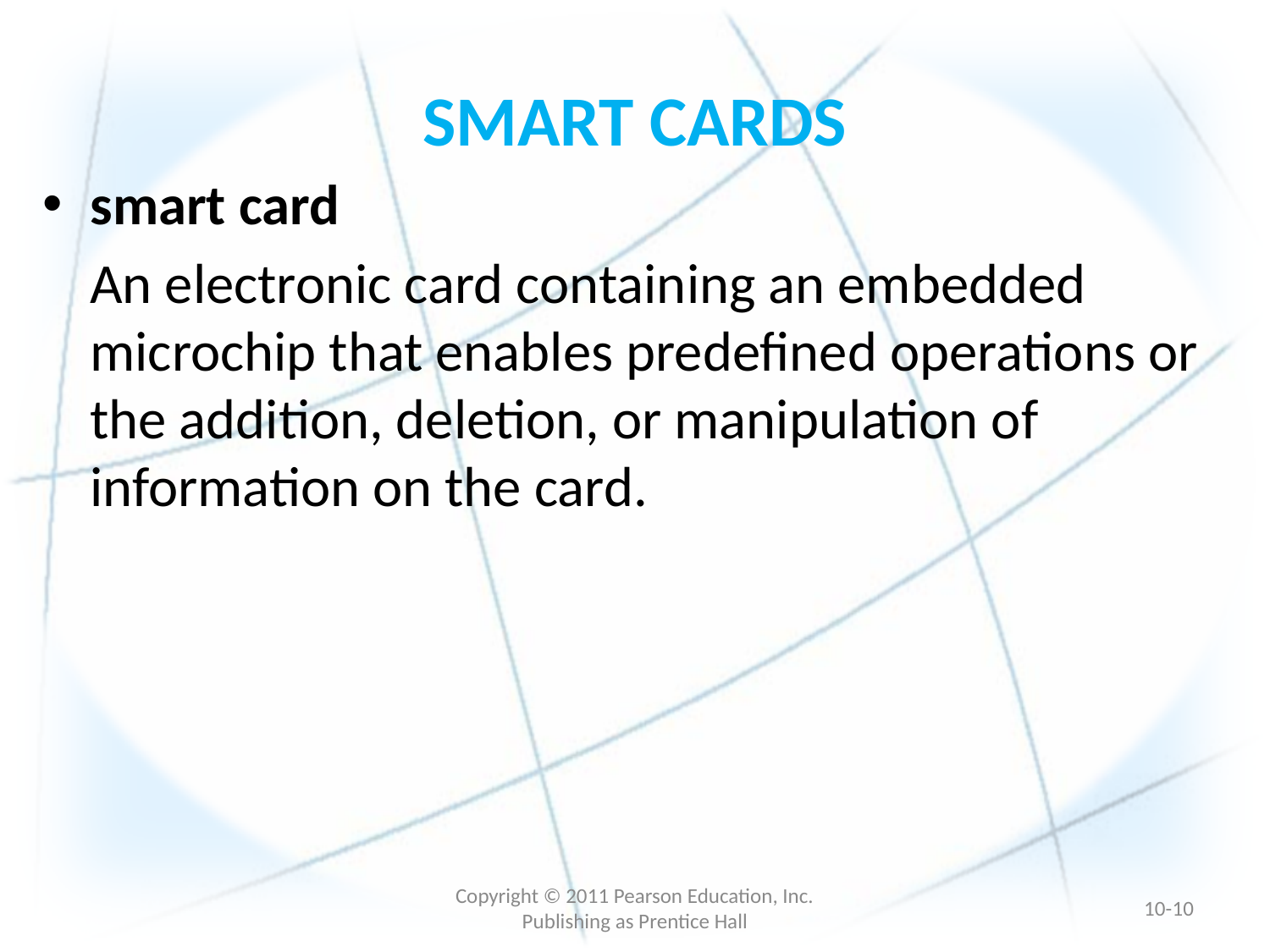

# SMART CARDS
smart card
	An electronic card containing an embedded microchip that enables predefined operations or the addition, deletion, or manipulation of information on the card.
Copyright © 2011 Pearson Education, Inc. Publishing as Prentice Hall
10-10